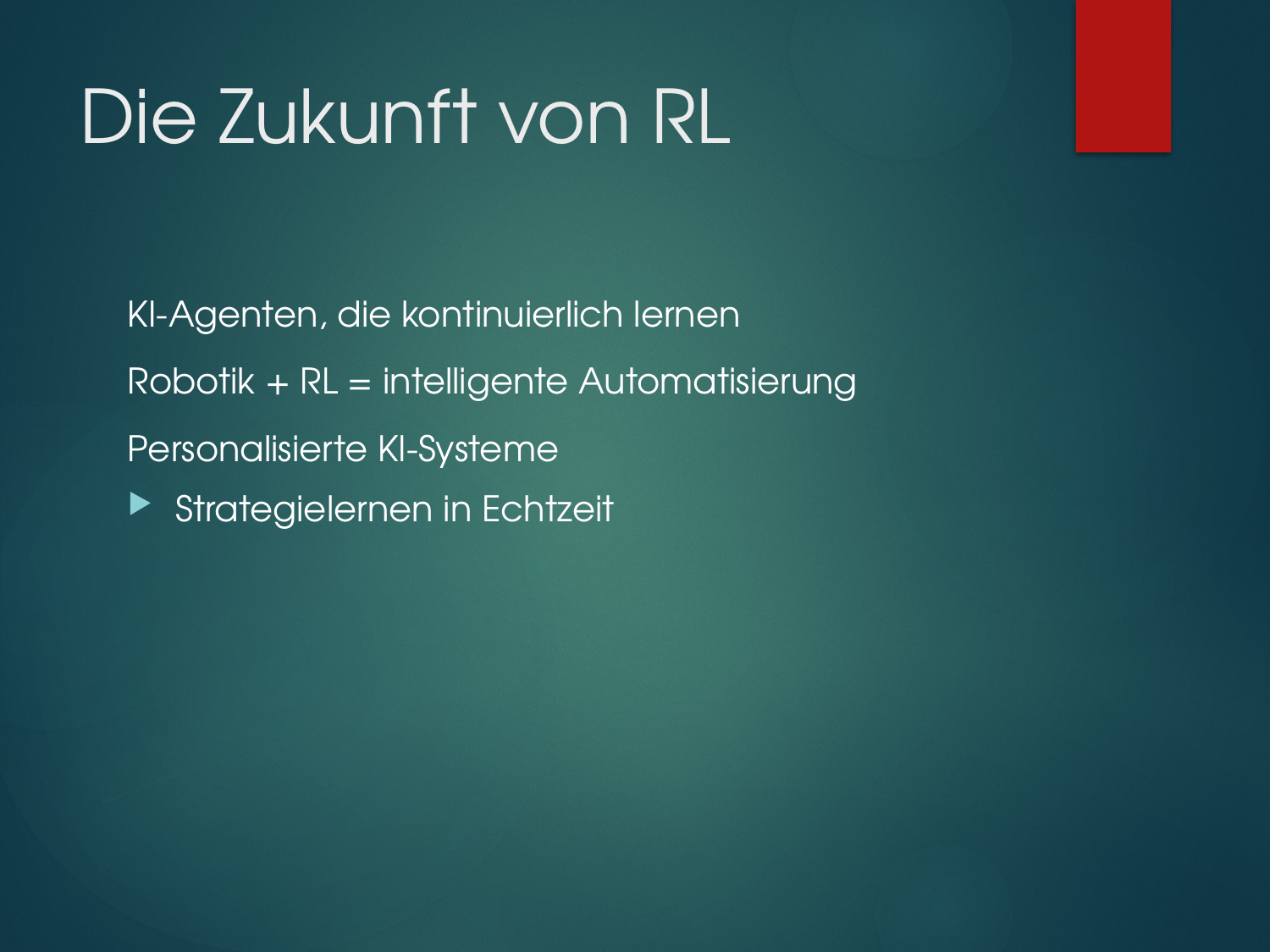

# Die Zukunft von RL
KI-Agenten, die kontinuierlich lernen
Robotik + RL = intelligente Automatisierung
Personalisierte KI-Systeme
Strategielernen in Echtzeit